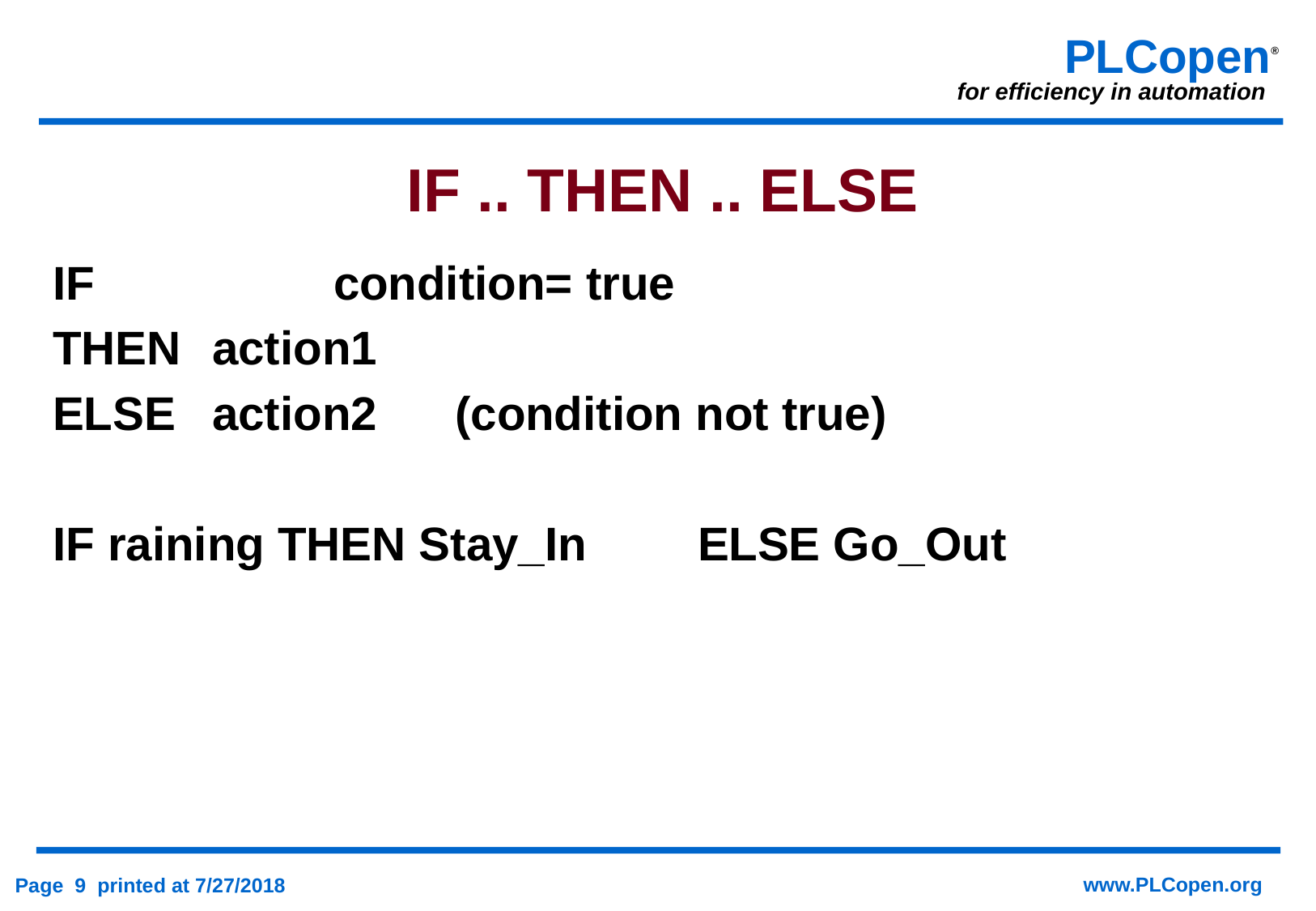

# IF .. THEN .. ELSE
IF 		condition= true
THEN	action1
ELSE 	action2	(condition not true)

IF raining THEN Stay_In	ELSE Go_Out

